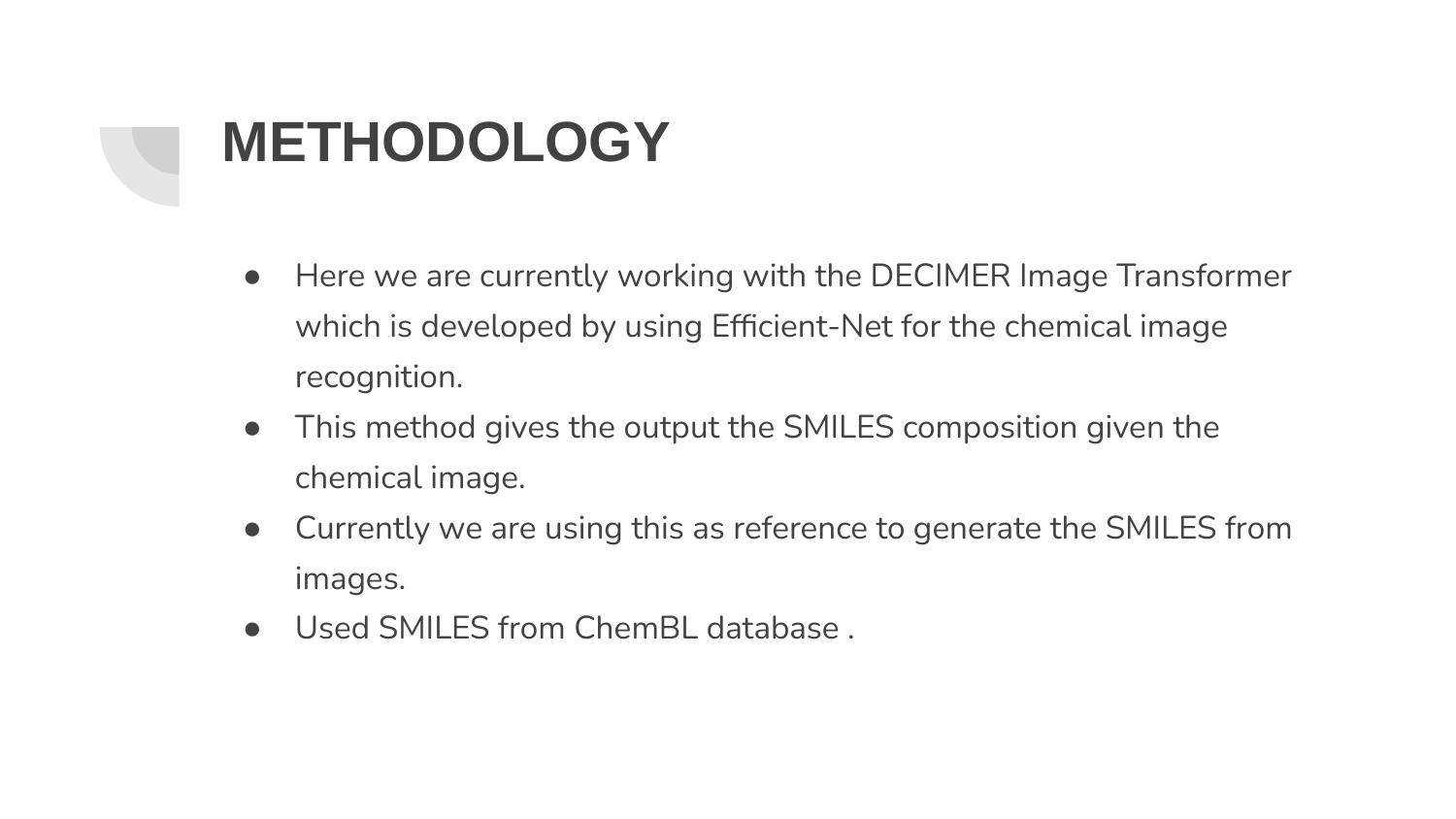

# METHODOLOGY
Here we are currently working with the DECIMER Image Transformer which is developed by using Efficient-Net for the chemical image recognition.
This method gives the output the SMILES composition given the chemical image.
Currently we are using this as reference to generate the SMILES from images.
Used SMILES from ChemBL database .